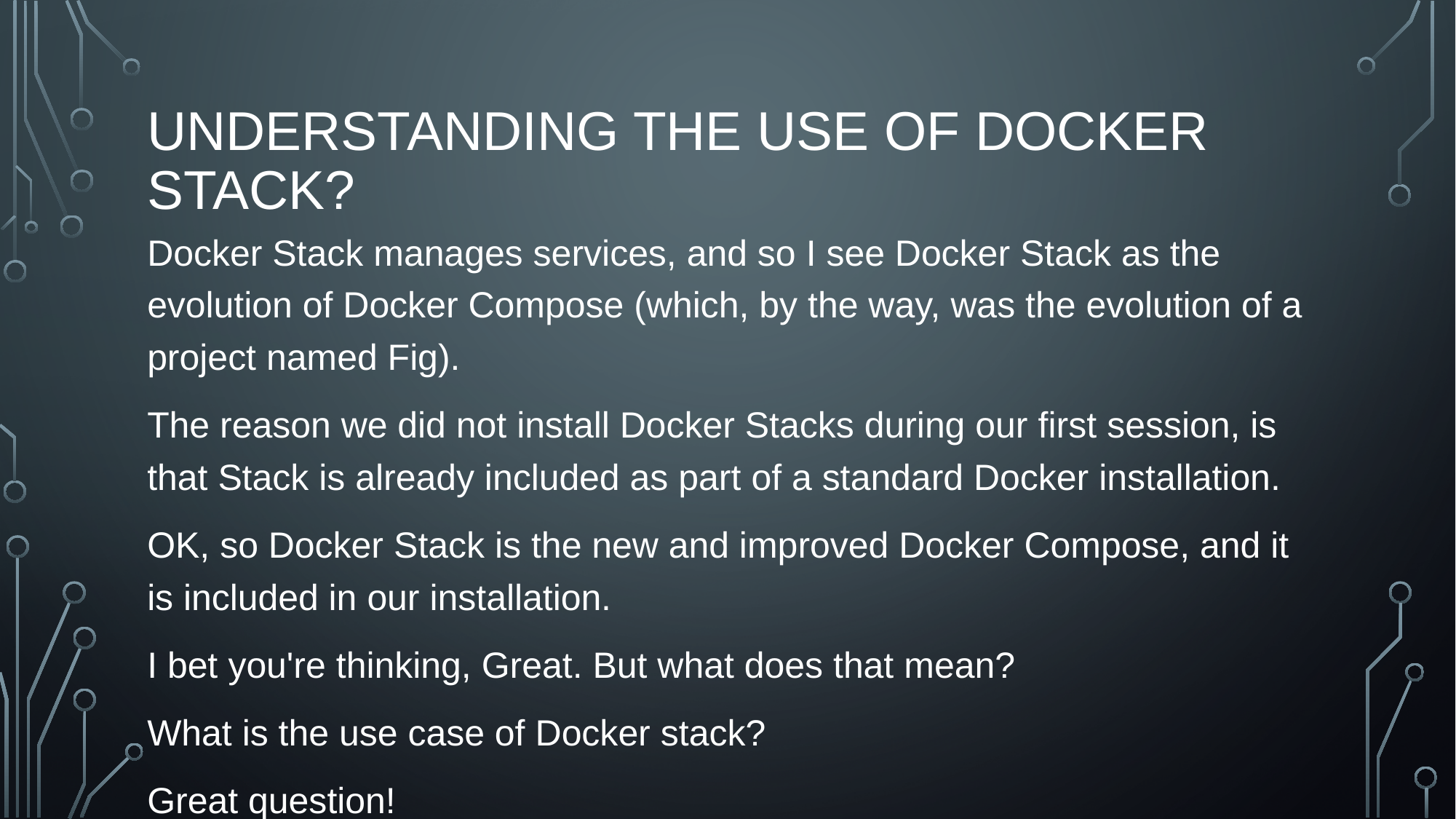

# Understanding the use of Docker STACK?
Docker Stack manages services, and so I see Docker Stack as the evolution of Docker Compose (which, by the way, was the evolution of a project named Fig).
The reason we did not install Docker Stacks during our first session, is that Stack is already included as part of a standard Docker installation.
OK, so Docker Stack is the new and improved Docker Compose, and it is included in our installation.
I bet you're thinking, Great. But what does that mean?
What is the use case of Docker stack?
Great question!